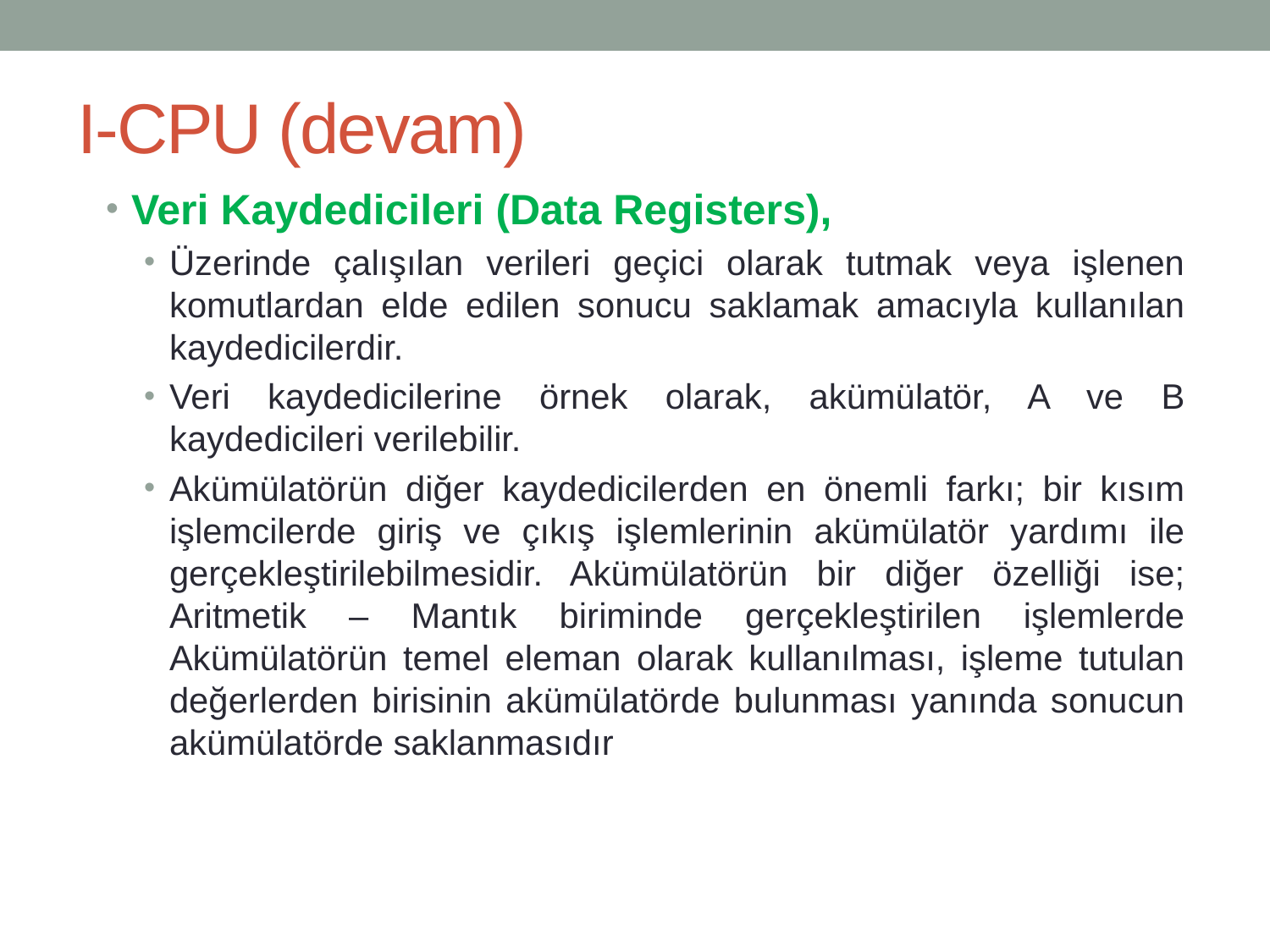

# I-CPU (devam)
Veri Kaydedicileri (Data Registers),
Üzerinde çalışılan verileri geçici olarak tutmak veya işlenen komutlardan elde edilen sonucu saklamak amacıyla kullanılan kaydedicilerdir.
Veri kaydedicilerine örnek olarak, akümülatör, A ve B kaydedicileri verilebilir.
Akümülatörün diğer kaydedicilerden en önemli farkı; bir kısım işlemcilerde giriş ve çıkış işlemlerinin akümülatör yardımı ile gerçekleştirilebilmesidir. Akümülatörün bir diğer özelliği ise; Aritmetik – Mantık biriminde gerçekleştirilen işlemlerde Akümülatörün temel eleman olarak kullanılması, işleme tutulan değerlerden birisinin akümülatörde bulunması yanında sonucun akümülatörde saklanmasıdır